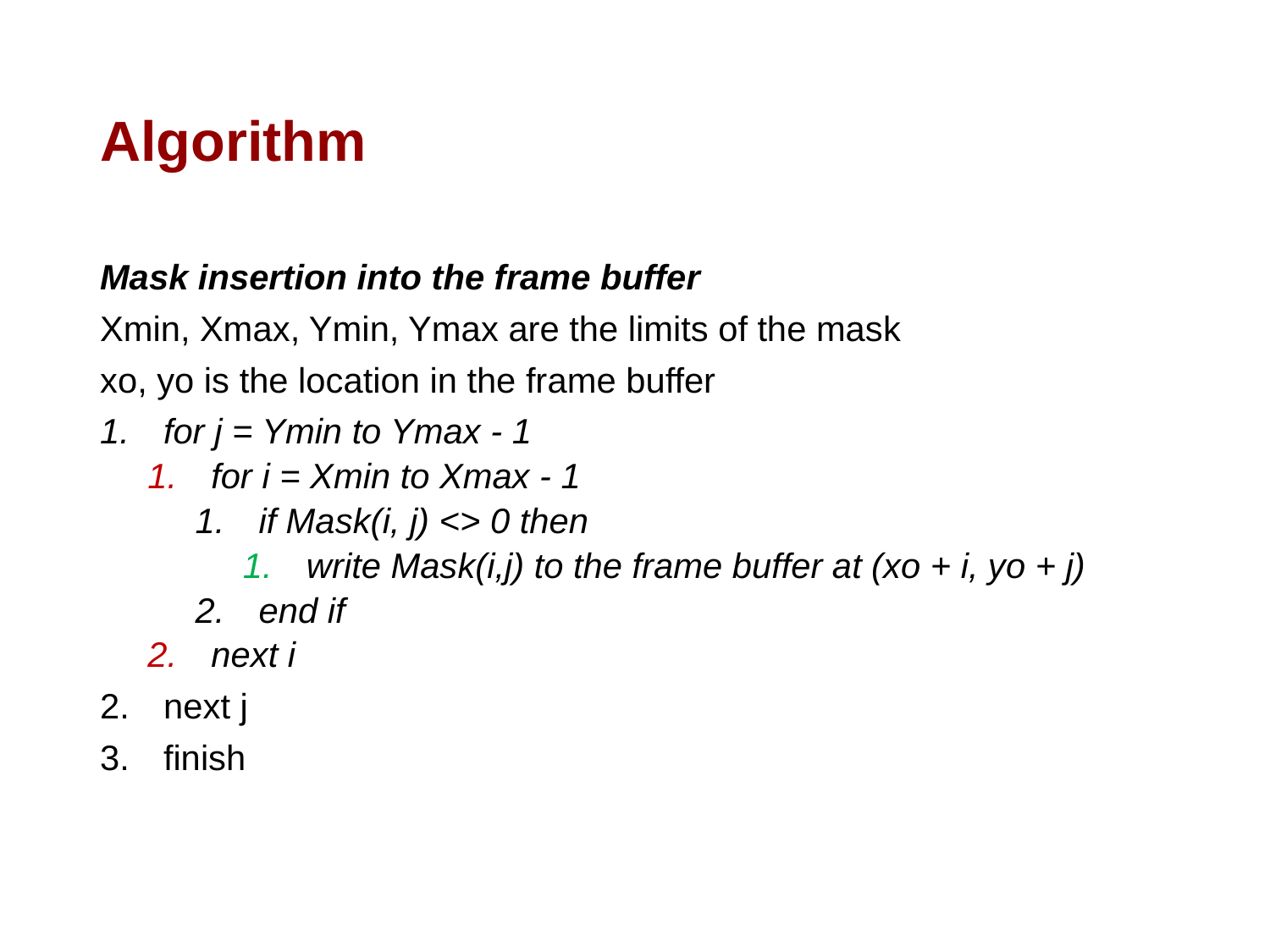

# Algorithm
Mask insertion into the frame buffer
Xmin, Xmax, Ymin, Ymax are the limits of the mask
xo, yo is the location in the frame buffer
for j = Ymin to Ymax - 1
for i = Xmin to Xmax - 1
if Mask(i, j) <> 0 then
write Mask(i,j) to the frame buffer at (xo + i, yo + j)
end if
next i
next j
finish